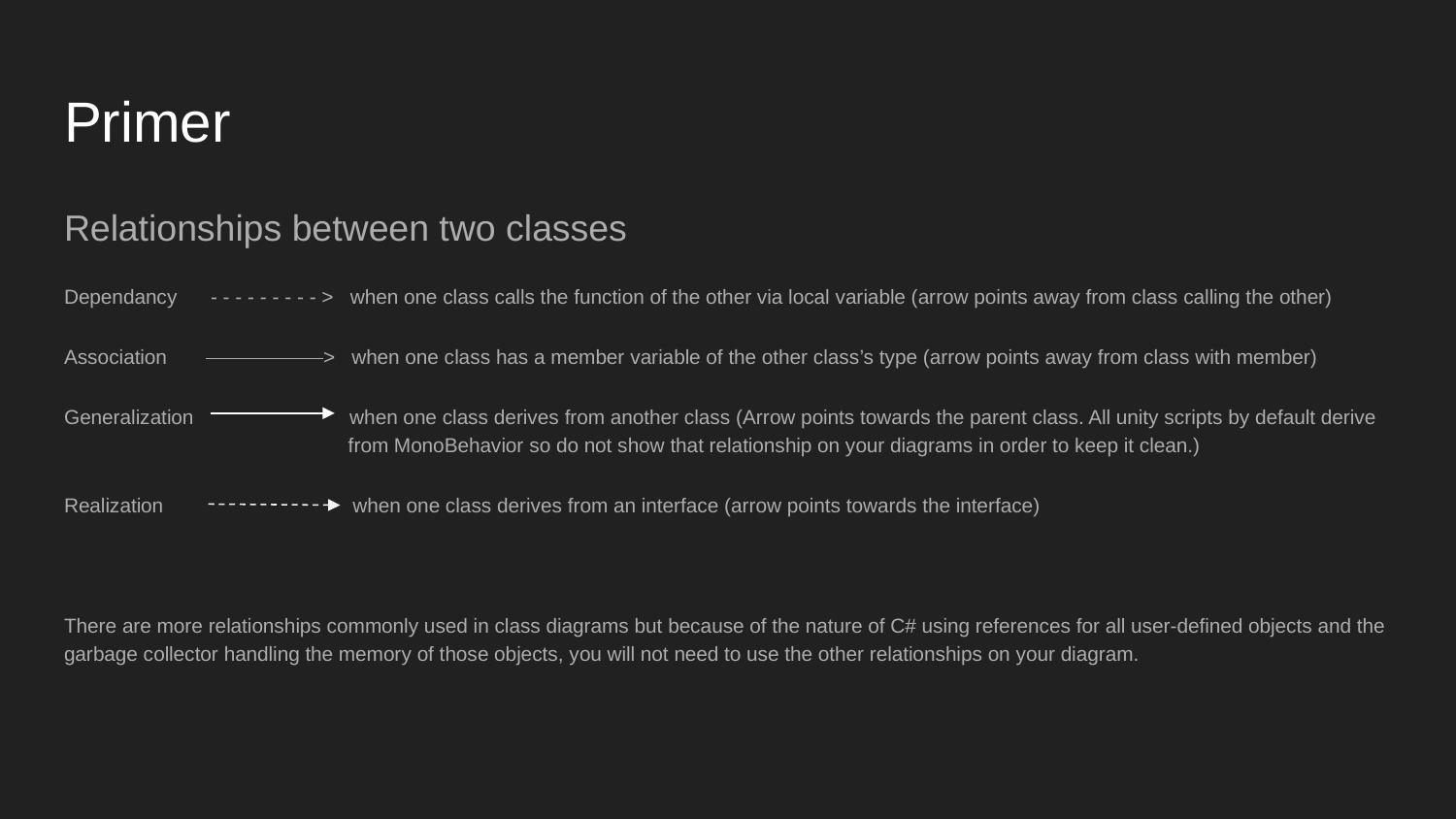

# Primer
Relationships between two classes
Dependancy      - - - - - - - - - >   when one class calls the function of the other via local variable (arrow points away from class calling the other)
Association                            >   when one class has a member variable of the other class’s type (arrow points away from class with member)
Generalization                            when one class derives from another class (Arrow points towards the parent class. All unity scripts by default derive
                                                   from MonoBehavior so do not show that relationship on your diagrams in order to keep it clean.)
Realization                                  when one class derives from an interface (arrow points towards the interface)

There are more relationships commonly used in class diagrams but because of the nature of C# using references for all user-defined objects and the garbage collector handling the memory of those objects, you will not need to use the other relationships on your diagram.